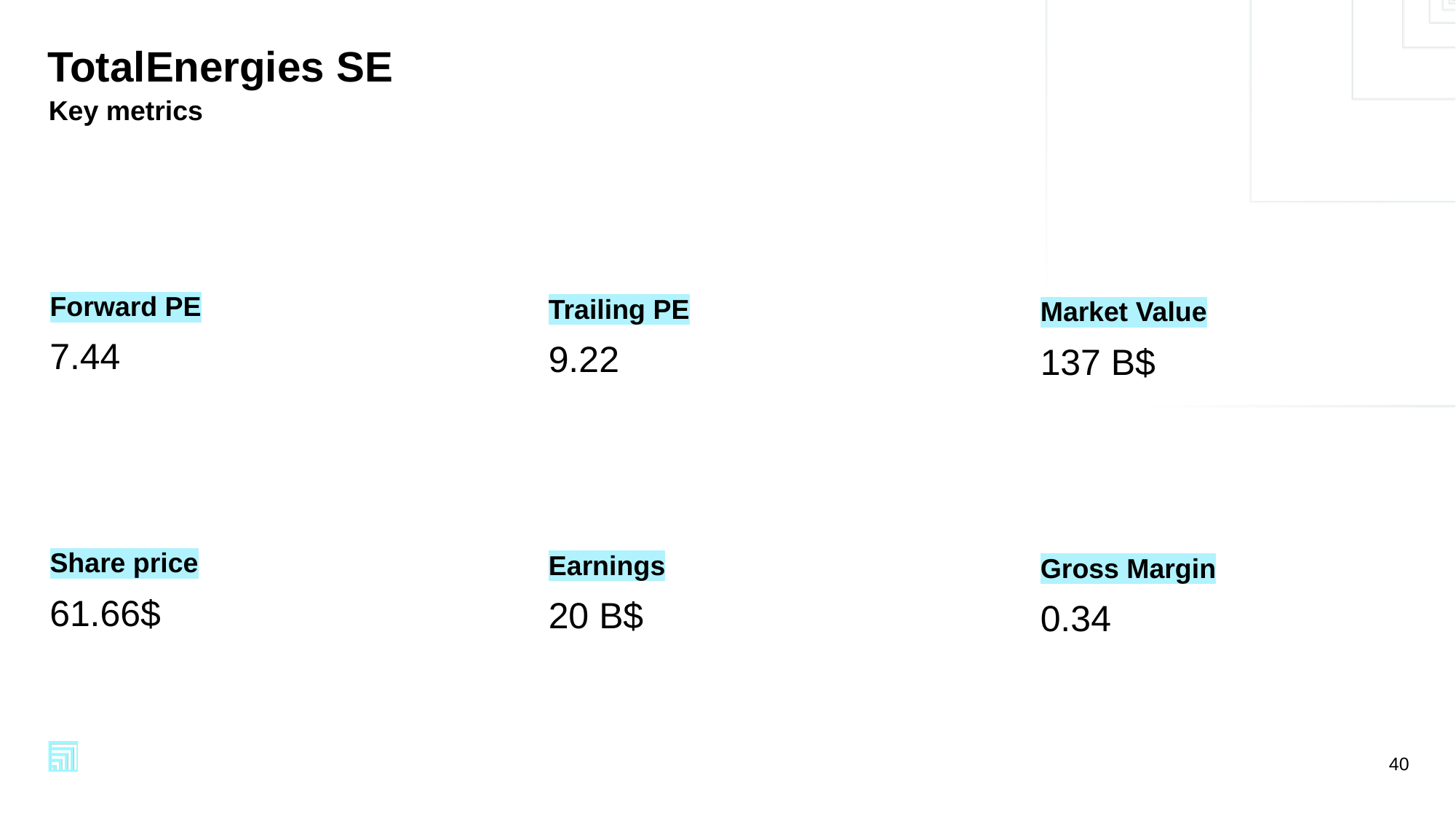

TotalEnergies SE
Key metrics
Forward PE
Trailing PE

Market Value

7.44
9.22
137 B$

Share price

Earnings

Gross Margin

61.66$

20 B$

0.34